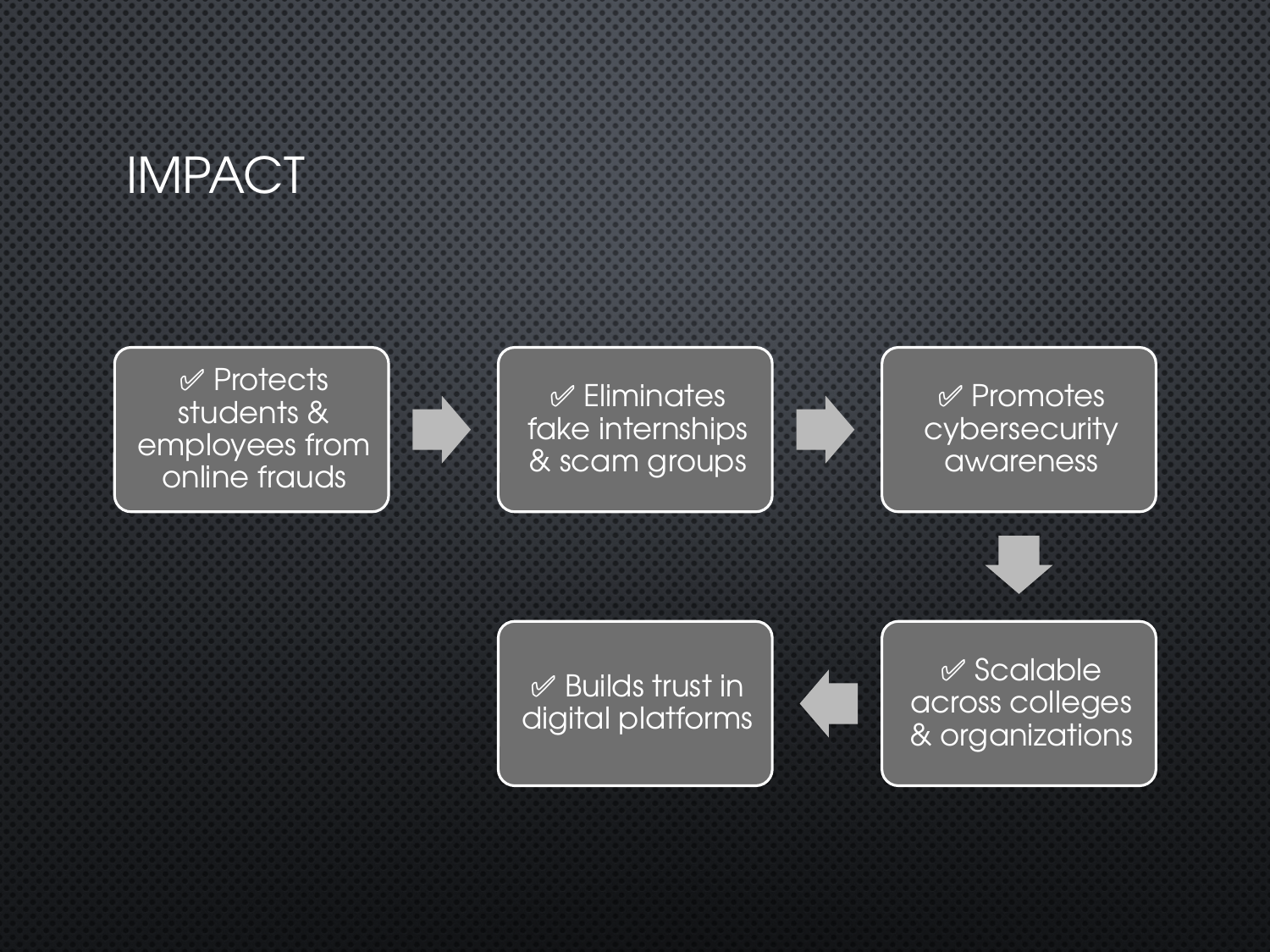

# Impact
✅ Protects students & employees from online frauds

✅ Eliminates fake internships & scam groups

✅ Promotes cybersecurity awareness

✅ Scalable across colleges & organizations

✅ Builds trust in digital platforms